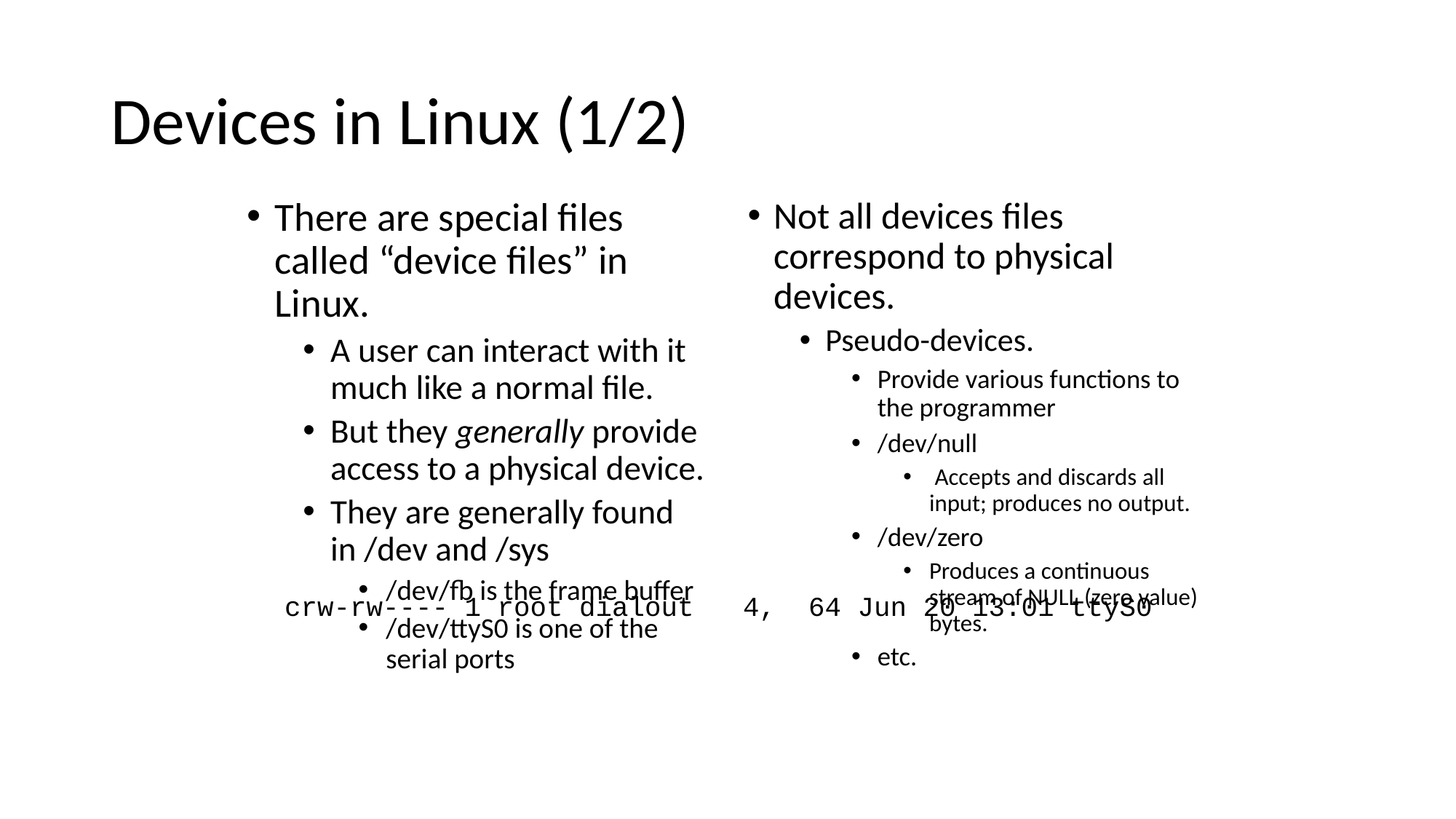

# Devices in Linux (1/2)
There are special files called “device files” in Linux.
A user can interact with it much like a normal file.
But they generally provide access to a physical device.
They are generally found in /dev and /sys
/dev/fb is the frame buffer
/dev/ttyS0 is one of the serial ports

Not all devices files correspond to physical devices.
Pseudo-devices.
Provide various functions to the programmer
/dev/null
 Accepts and discards all input; produces no output.
/dev/zero
Produces a continuous stream of NULL (zero value) bytes.
etc.
crw-rw---- 1 root dialout   4,  64 Jun 20 13:01 ttyS0